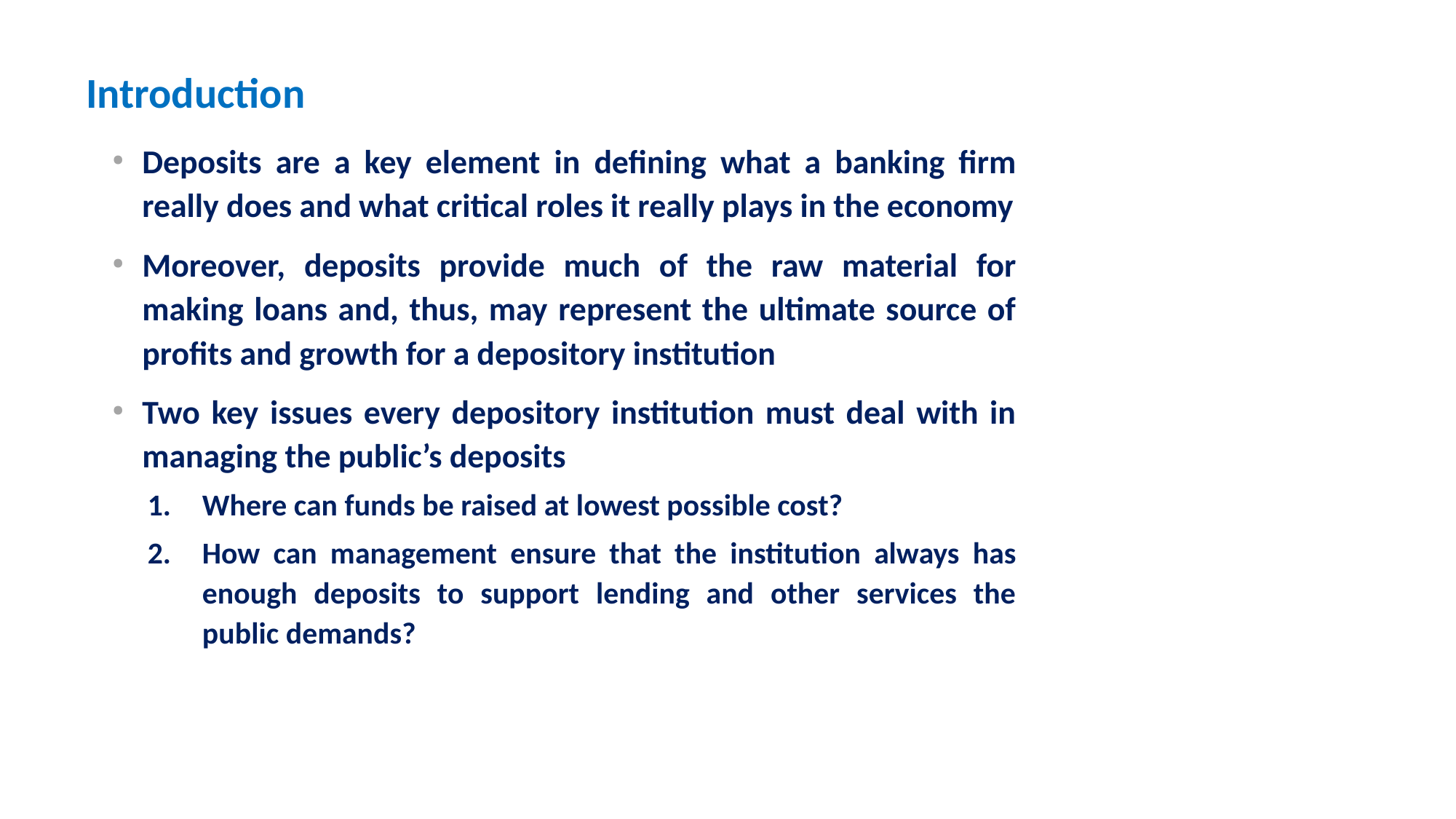

# Introduction
Deposits are a key element in defining what a banking firm really does and what critical roles it really plays in the economy
Moreover, deposits provide much of the raw material for making loans and, thus, may represent the ultimate source of profits and growth for a depository institution
Two key issues every depository institution must deal with in managing the public’s deposits
Where can funds be raised at lowest possible cost?
How can management ensure that the institution always has enough deposits to support lending and other services the public demands?